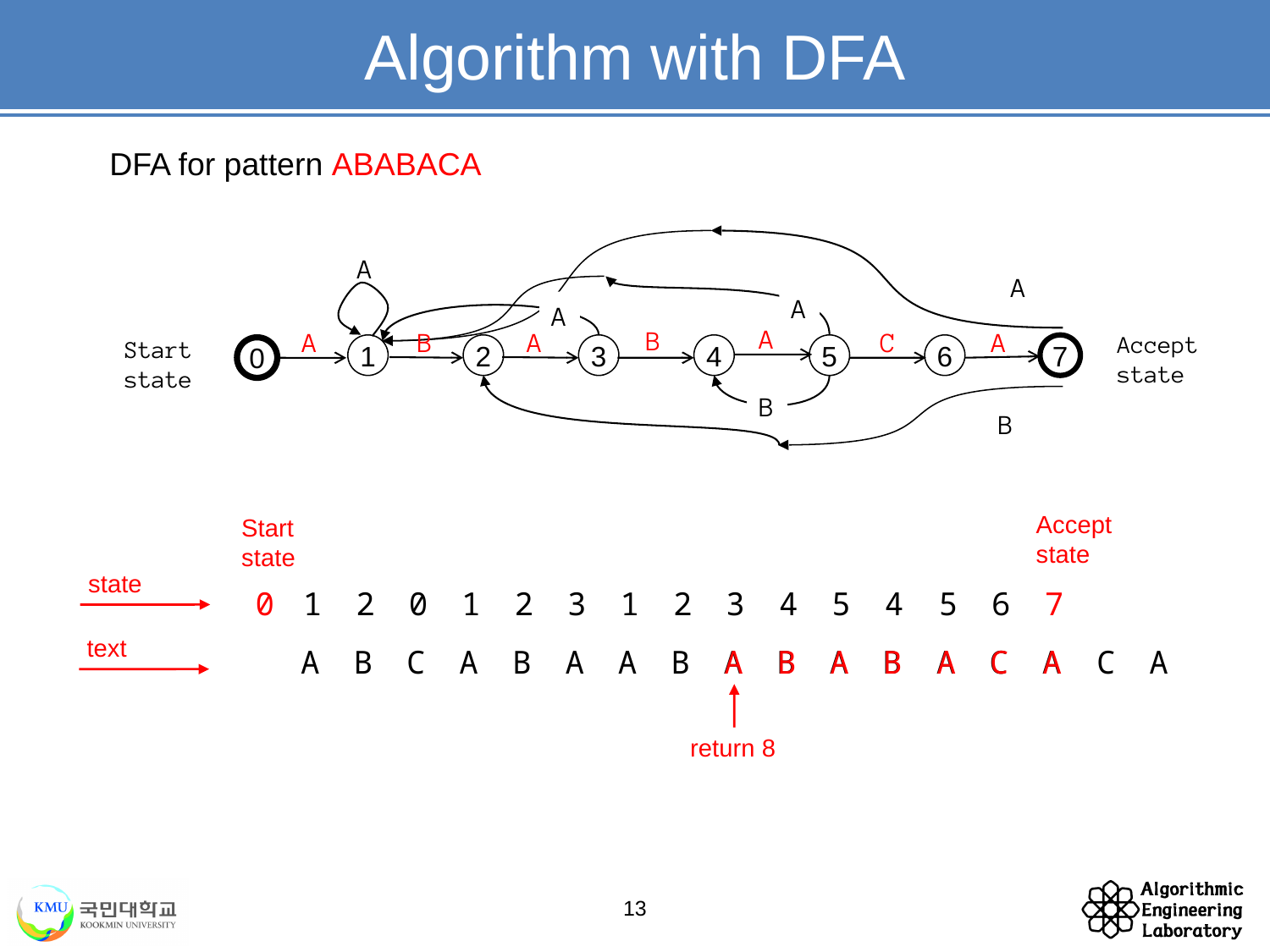

# Algorithm with DFA
DFA for pattern ABABACA

A
A

A
A
A
B
A
B
A
C
A
Accept
state
Start
state
1
2
3
4
5
6
7
0

B
B
Accept
state
Start
state
state
0

1
2

0

1

2

3

1

2

3

4

5

4

5

6

7

text
A
B
C
A
B
A
A
B
A
B
A
B
A
C
A

return 8
A
B
A
B
A
C
A
C
A

13